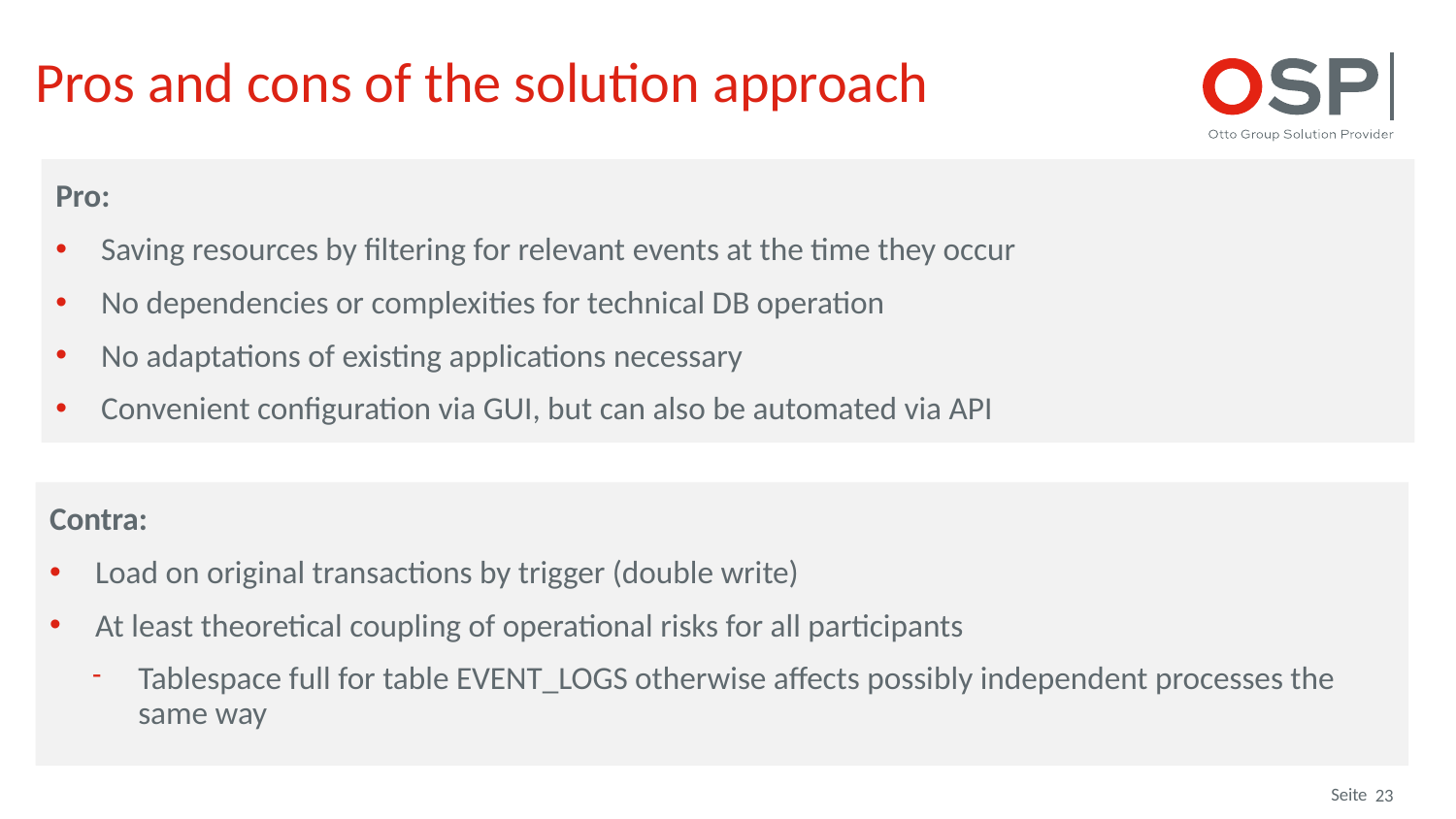

# Pros and cons of the solution approach

Pro:
Saving resources by filtering for relevant events at the time they occur
No dependencies or complexities for technical DB operation
No adaptations of existing applications necessary
Convenient configuration via GUI, but can also be automated via API

Contra:
Load on original transactions by trigger (double write)
At least theoretical coupling of operational risks for all participants
Tablespace full for table EVENT_LOGS otherwise affects possibly independent processes the same way
Seite
23